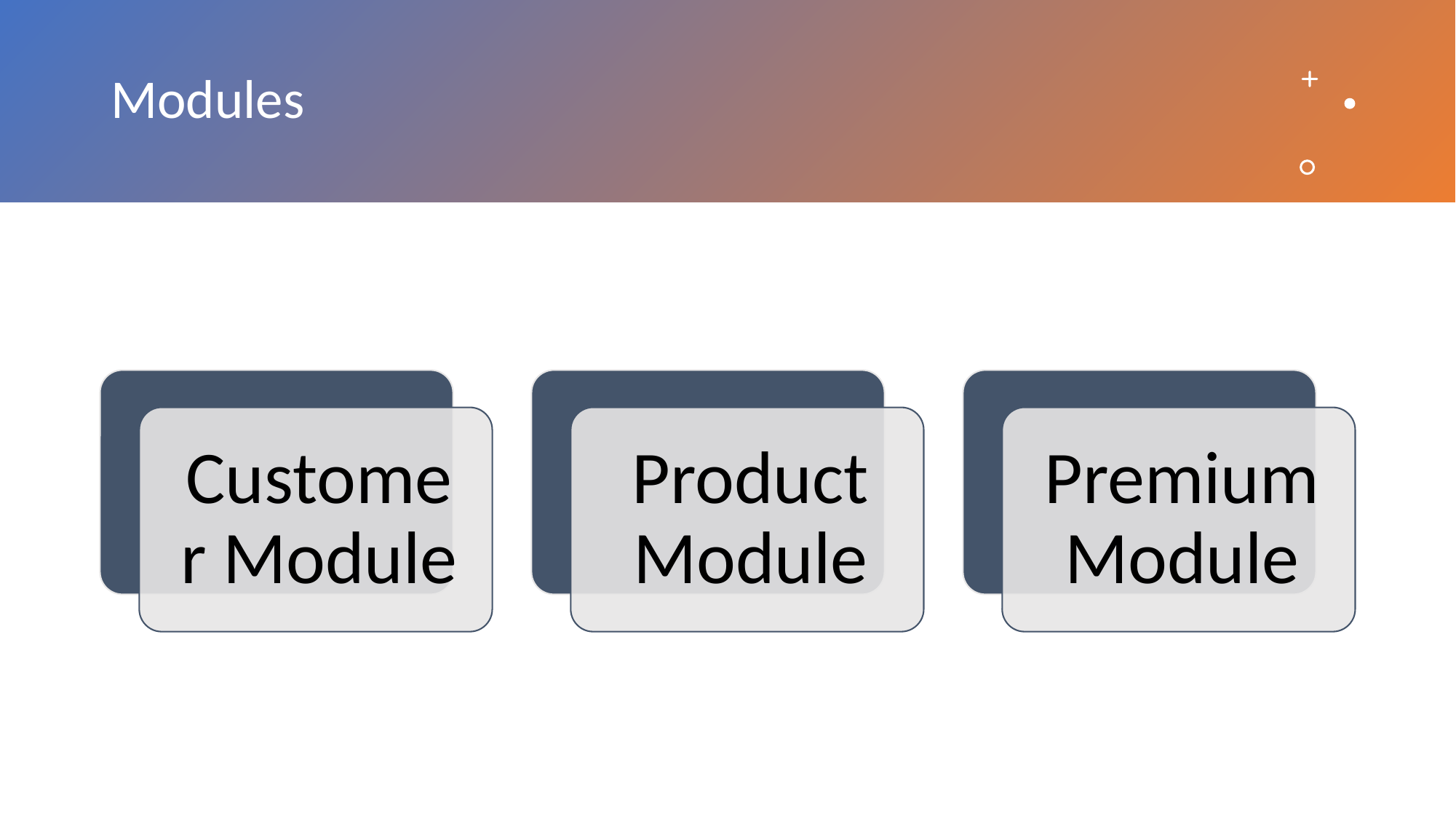

# Modules

Customer Module
Product Module
Premium Module